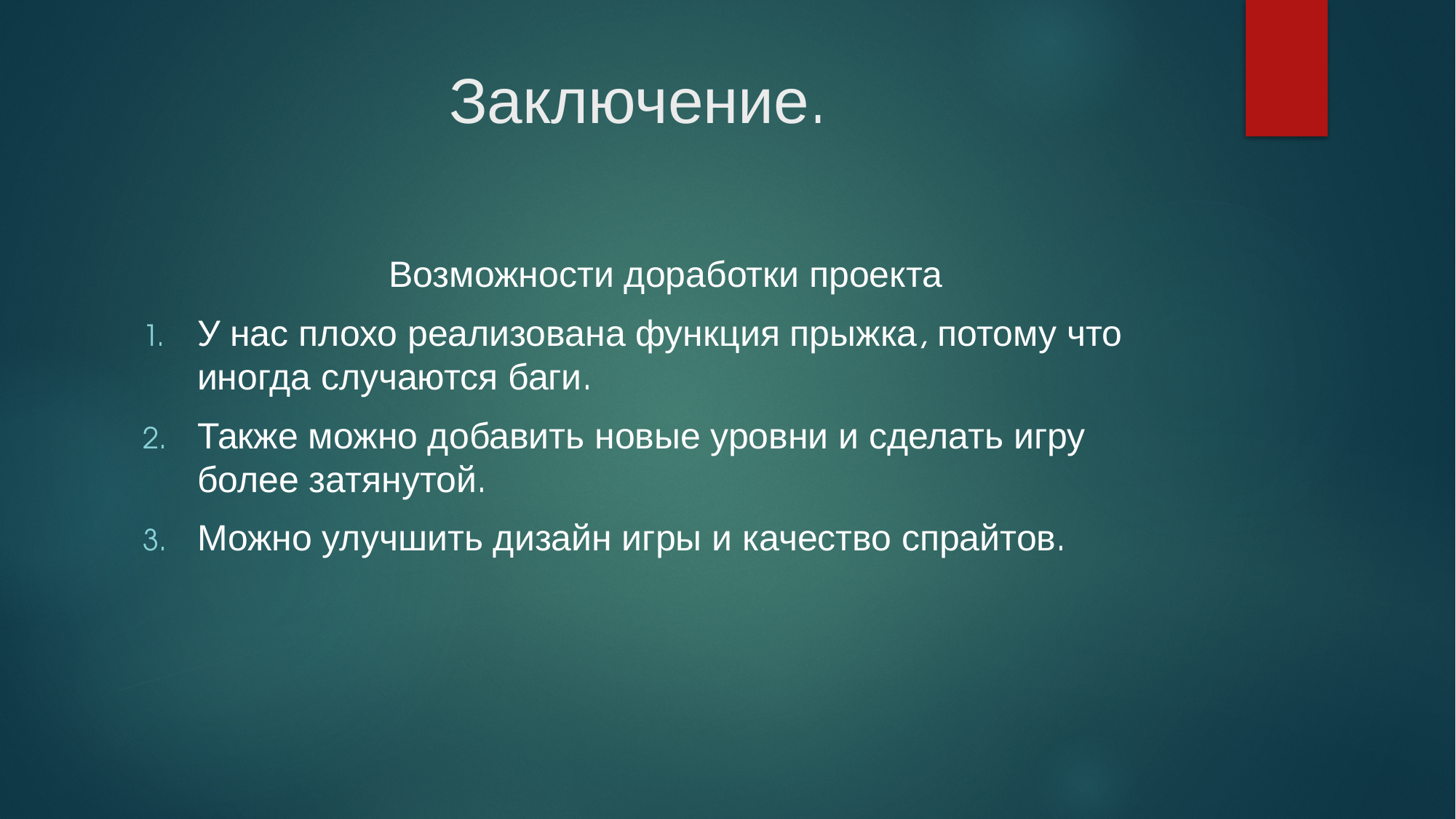

# Заключение.
Возможности доработки проекта
У нас плохо реализована функция прыжка, потому что иногда случаются баги.
Также можно добавить новые уровни и сделать игру более затянутой.
Можно улучшить дизайн игры и качество спрайтов.